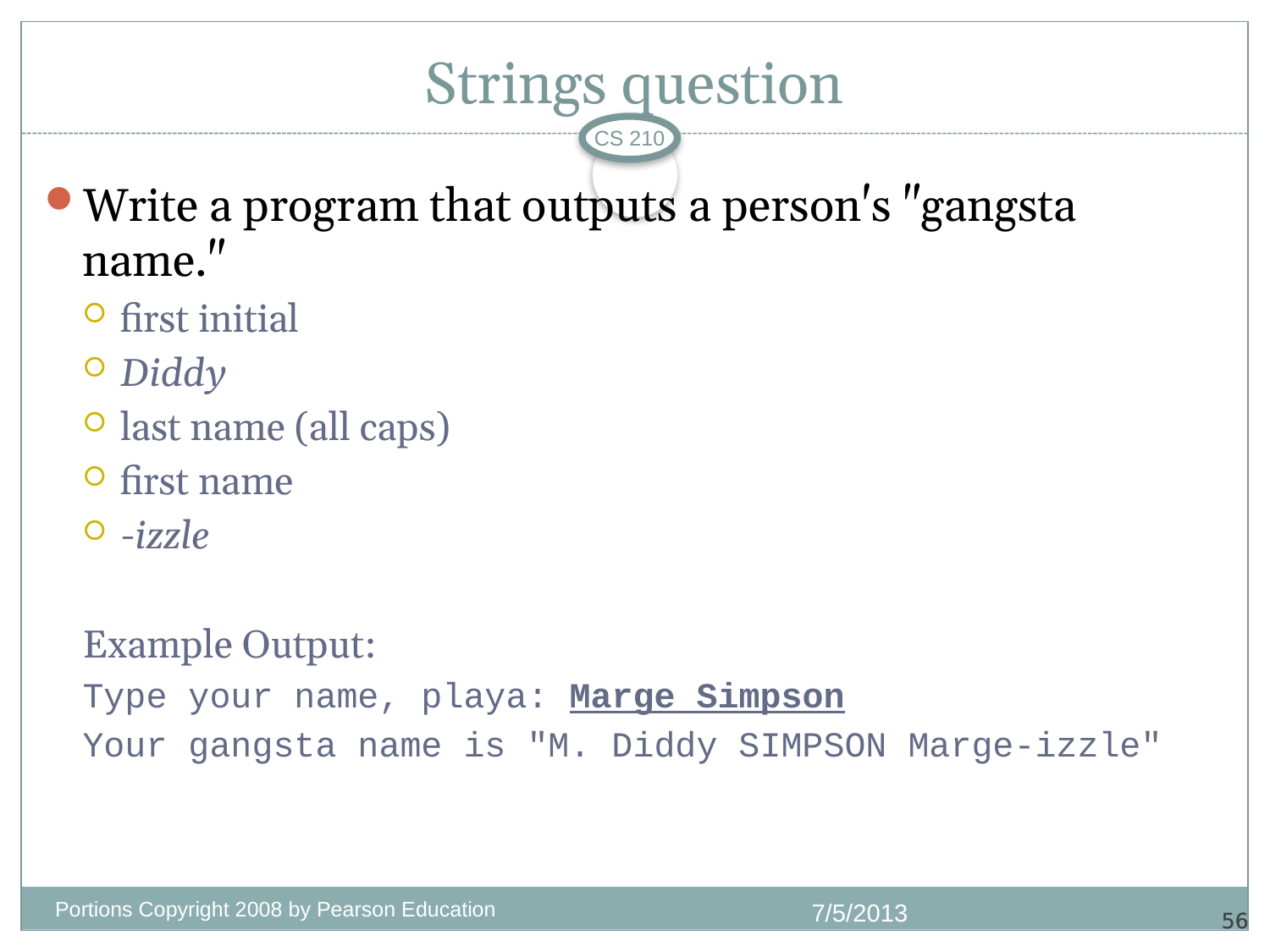

# Strings question
CS 210
Write a program that outputs a person's "gangsta name."
first initial
Diddy
last name (all caps)
first name
-izzle

Example Output:
Type your name, playa: Marge Simpson
Your gangsta name is "M. Diddy SIMPSON Marge-izzle"
Portions Copyright 2008 by Pearson Education
7/5/2013